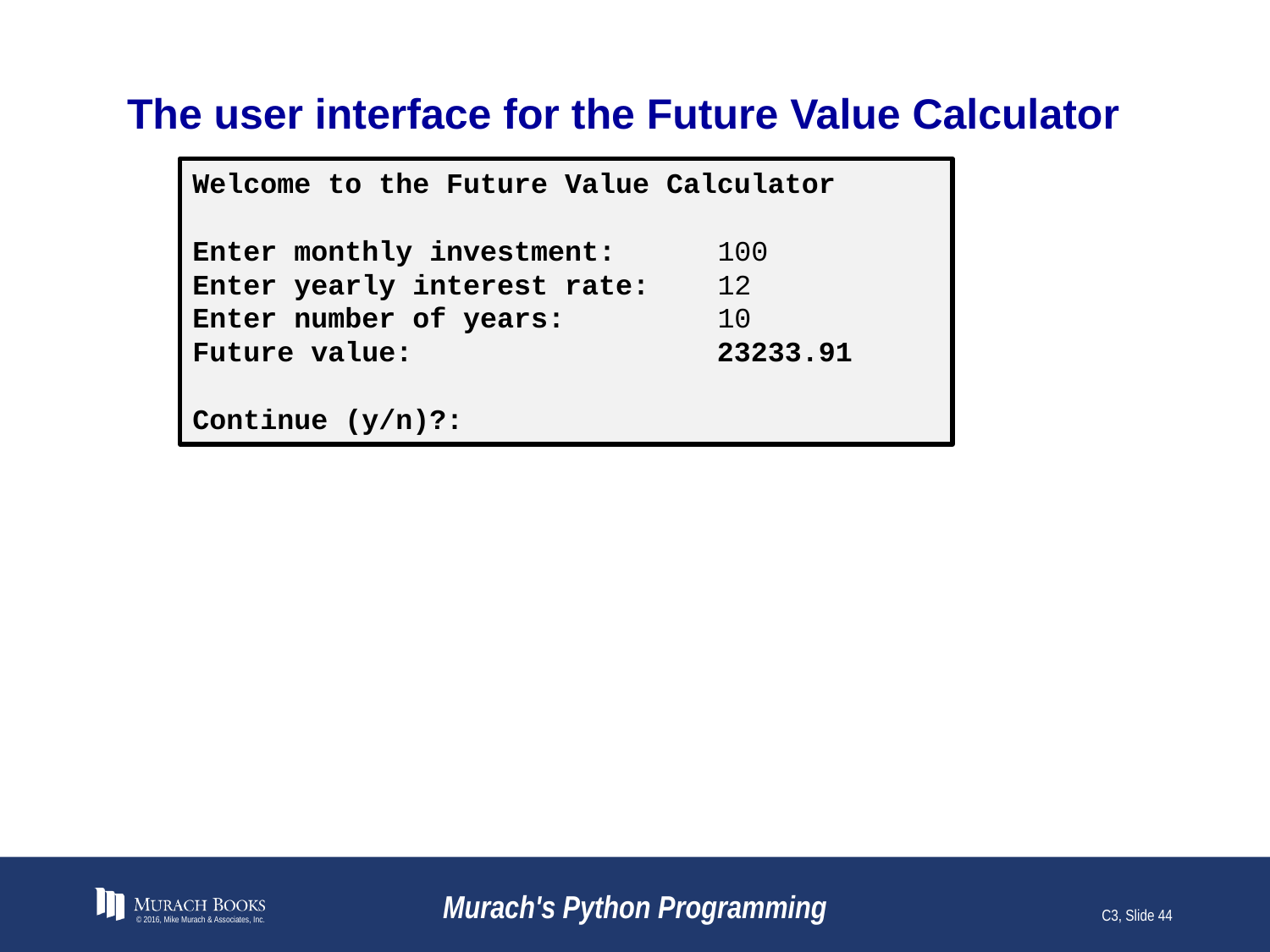

# The user interface for the Future Value Calculator
Welcome to the Future Value Calculator

Enter monthly investment:      100
Enter yearly interest rate:    12
Enter number of years:         10
Future value:                  23233.91

Continue (y/n)?:

© 2016, Mike Murach & Associates, Inc.
Murach's Python Programming

C3, Slide 44